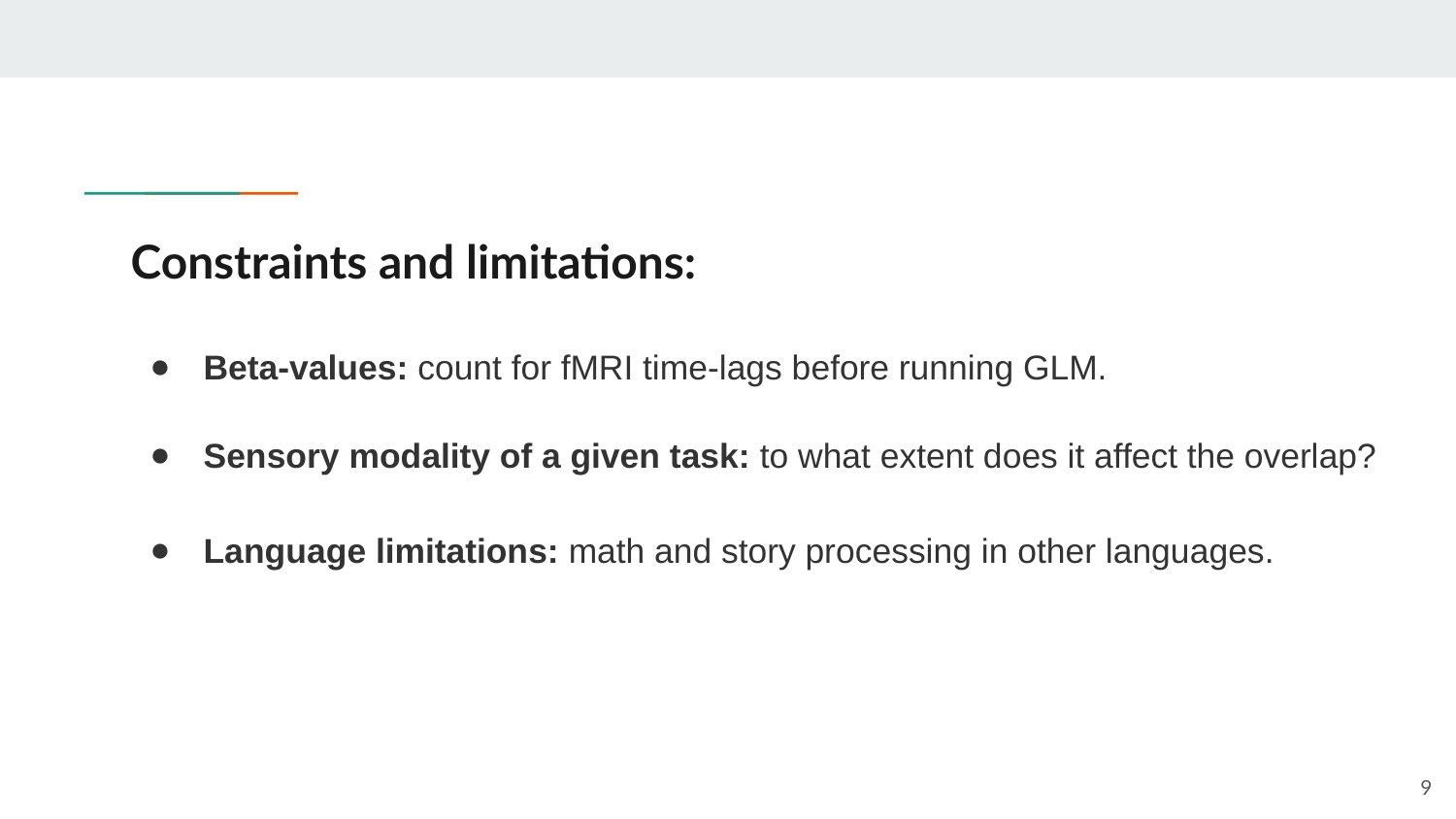

# Constraints and limitations:

Beta-values: count for fMRI time-lags before running GLM.
Sensory modality of a given task: to what extent does it affect the overlap?
Language limitations: math and story processing in other languages.
9